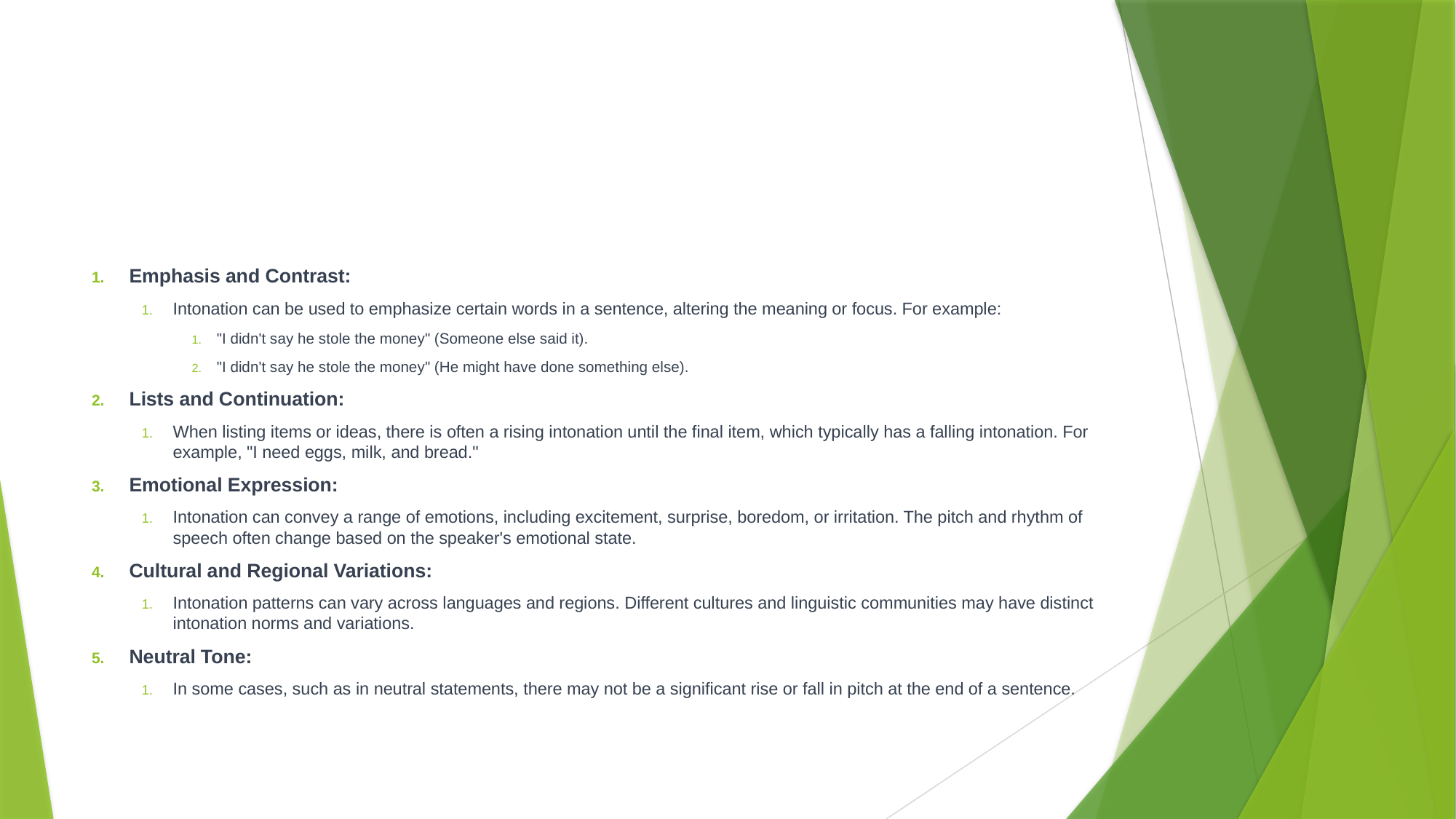

Emphasis and Contrast:
Intonation can be used to emphasize certain words in a sentence, altering the meaning or focus. For example:
"I didn't say he stole the money" (Someone else said it).
"I didn't say he stole the money" (He might have done something else).
Lists and Continuation:
When listing items or ideas, there is often a rising intonation until the final item, which typically has a falling intonation. For example, "I need eggs, milk, and bread."
Emotional Expression:
Intonation can convey a range of emotions, including excitement, surprise, boredom, or irritation. The pitch and rhythm of speech often change based on the speaker's emotional state.
Cultural and Regional Variations:
Intonation patterns can vary across languages and regions. Different cultures and linguistic communities may have distinct intonation norms and variations.
Neutral Tone:
In some cases, such as in neutral statements, there may not be a significant rise or fall in pitch at the end of a sentence.